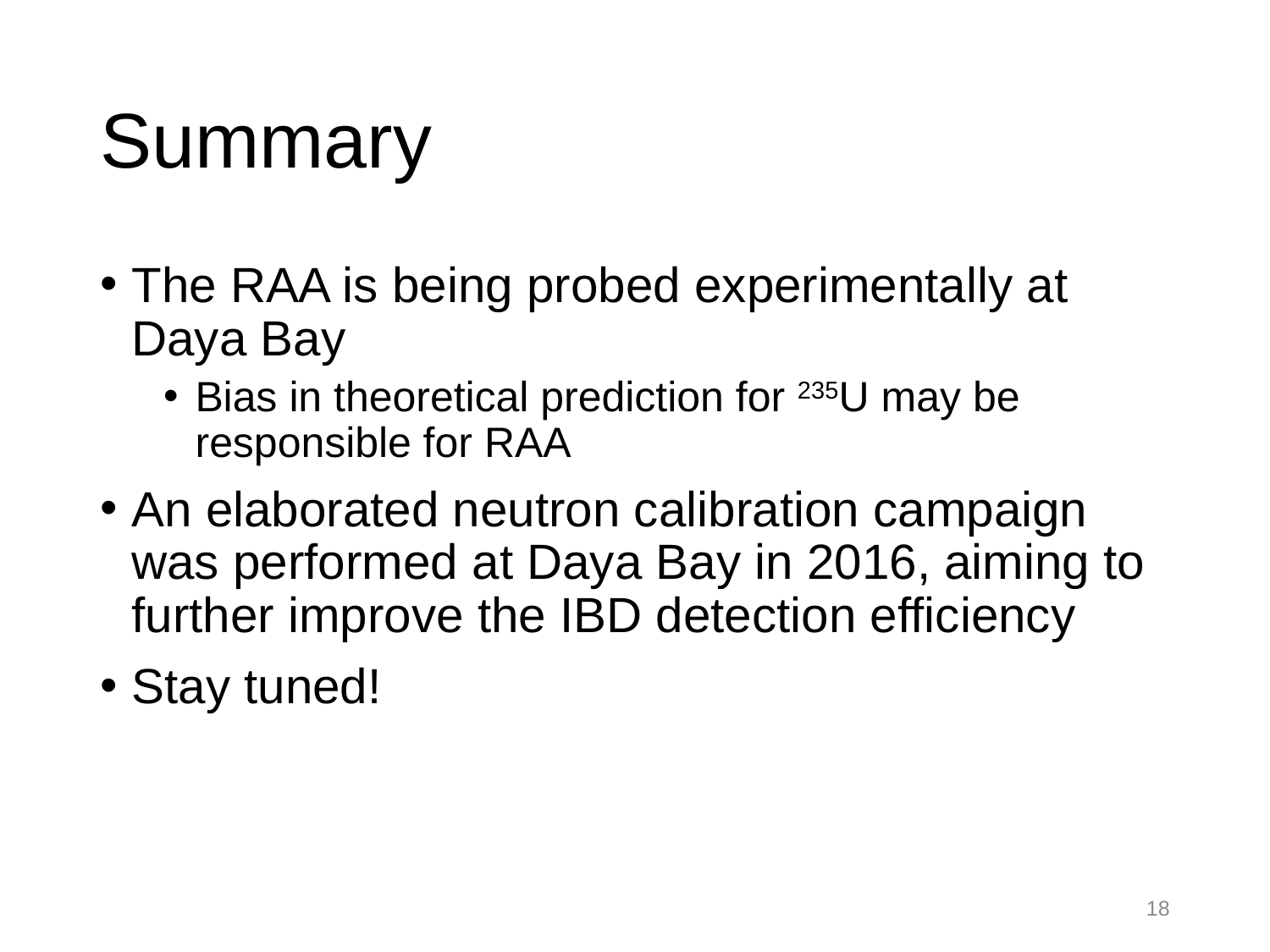

# Summary
The RAA is being probed experimentally at Daya Bay
Bias in theoretical prediction for 235U may be responsible for RAA
An elaborated neutron calibration campaign was performed at Daya Bay in 2016, aiming to further improve the IBD detection efficiency
Stay tuned!

18